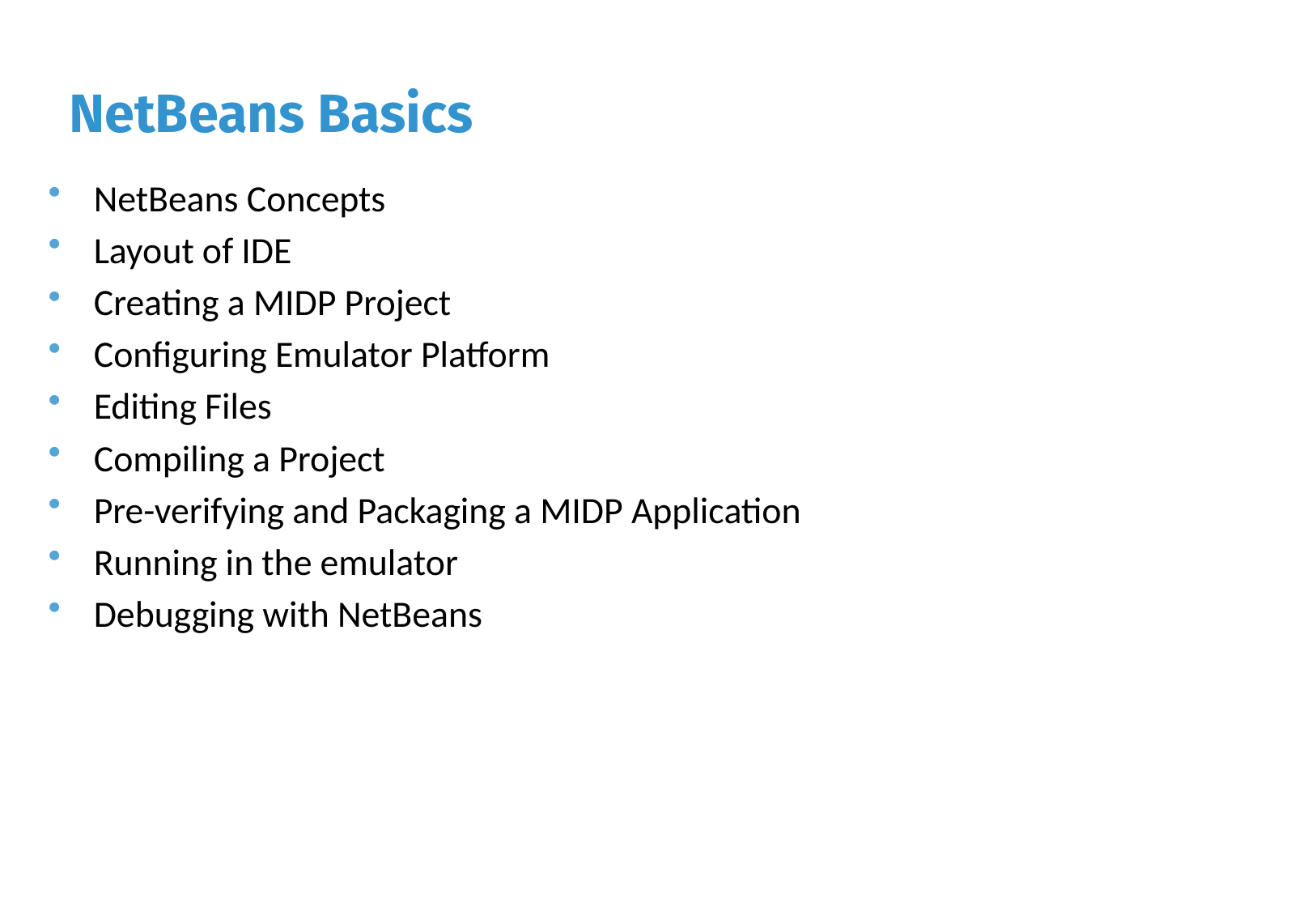

# NetBeans Basics
NetBeans Concepts
Layout of IDE
Creating a MIDP Project
Configuring Emulator Platform
Editing Files
Compiling a Project
Pre-verifying and Packaging a MIDP Application
Running in the emulator
Debugging with NetBeans